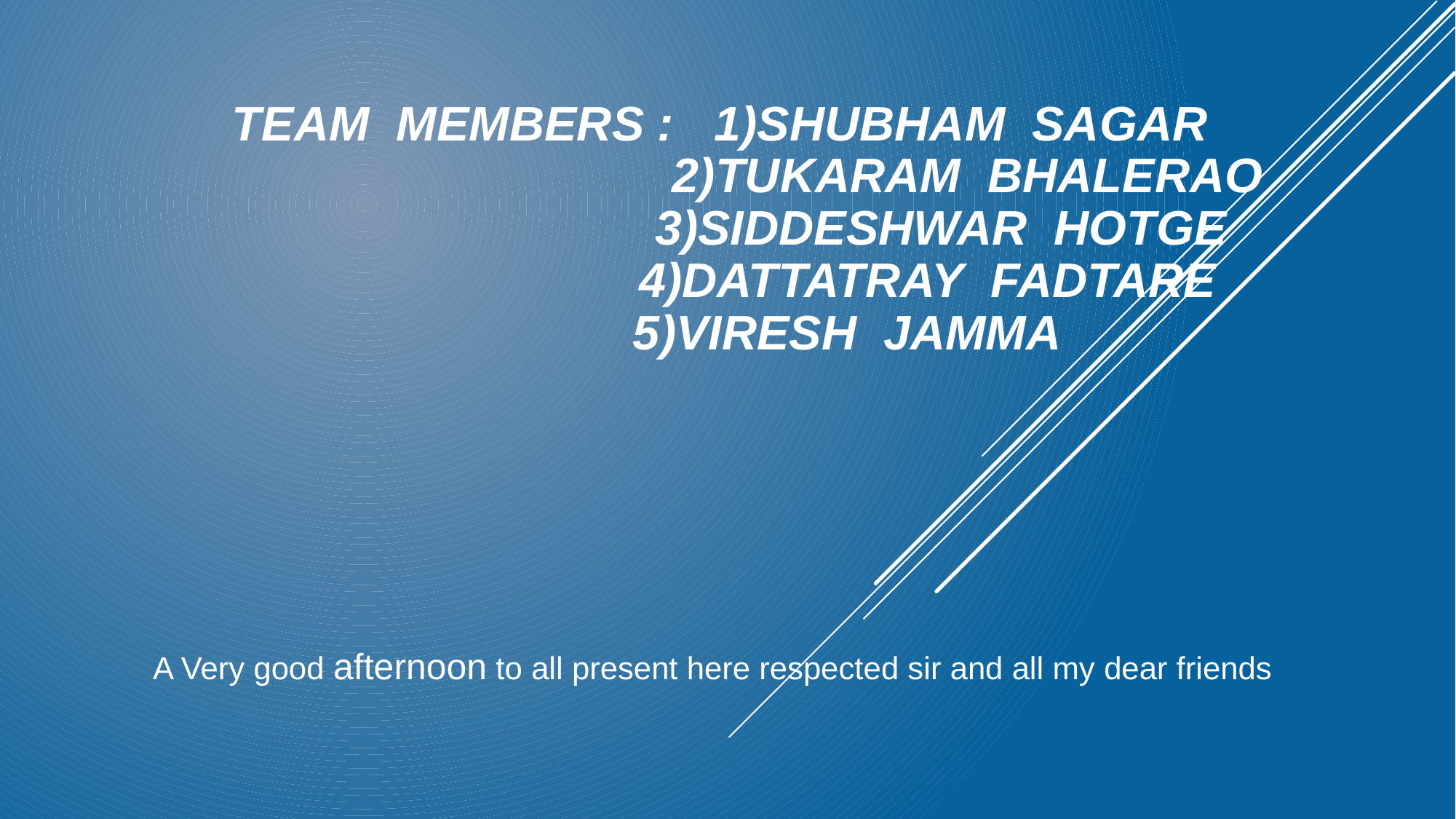

# Team  members :   1)Shubham  Sagar 2)Tukaram  Bhalerao 3)Siddeshwar  Hotge 4)Dattatray  Fadtare 5)Viresh  Jamma
A Very good afternoon to all present here respected sir and all my dear friends